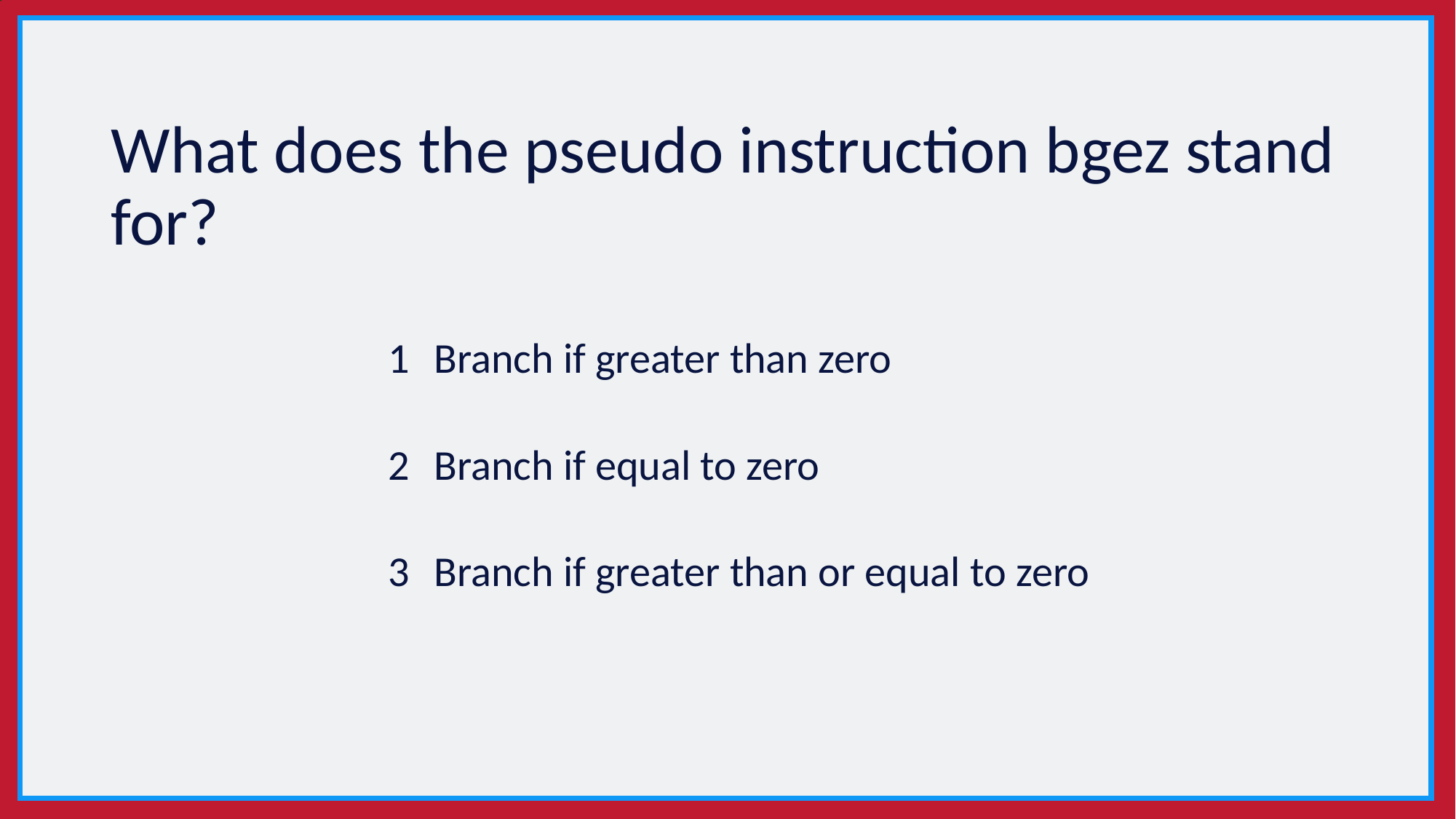

# What does the pseudo instruction bgez stand for?
1
Branch if greater than zero

0%
2
Branch if equal to zero

0%
3
Branch if greater than or equal to zero

0%